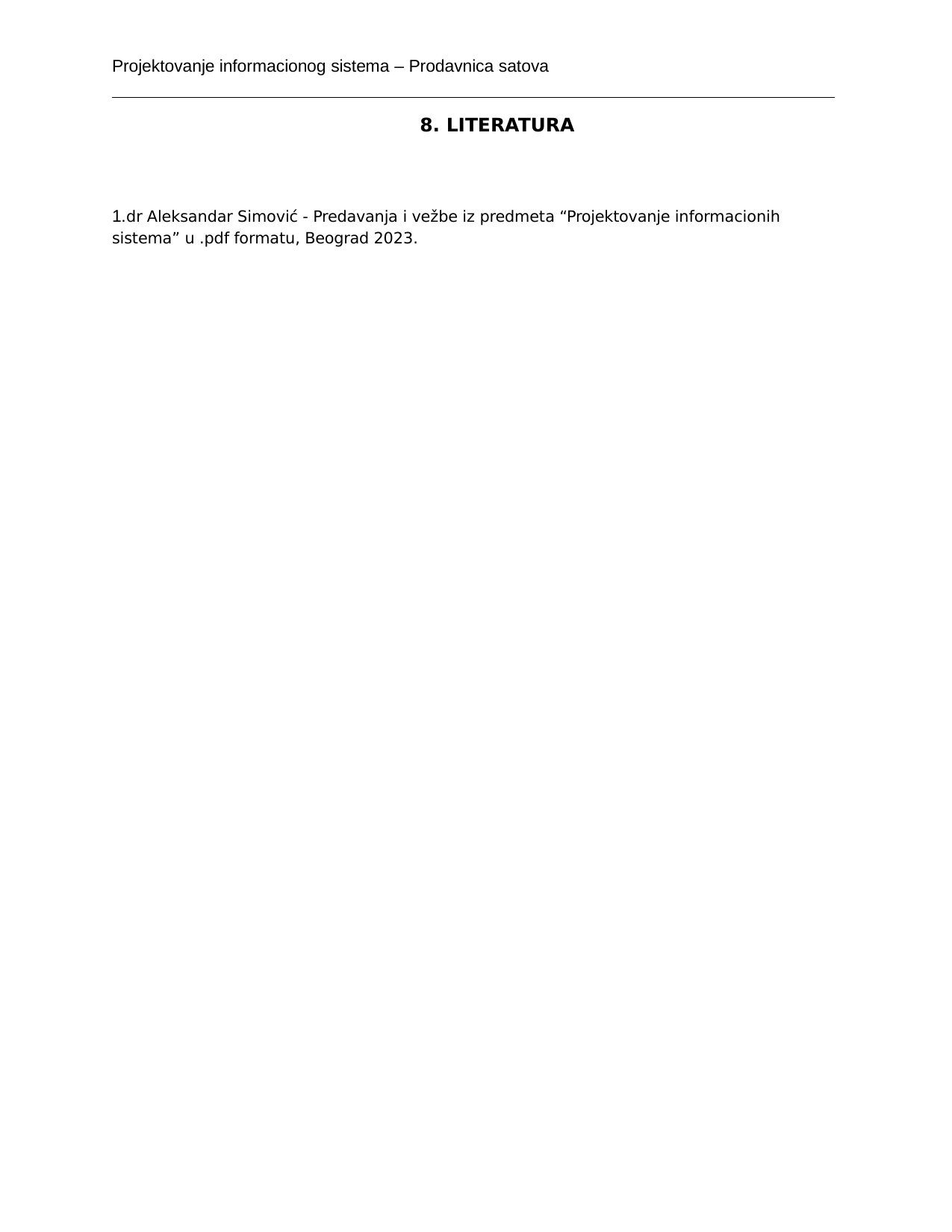

Projektovanje informacionog sistema – Prodavnica satova

8. LITERATURA

1.dr Aleksandar Simović - Predavanja i vežbe iz predmeta “Projektovanje informacionih  sistema” u .pdf formatu, Beograd 2023.